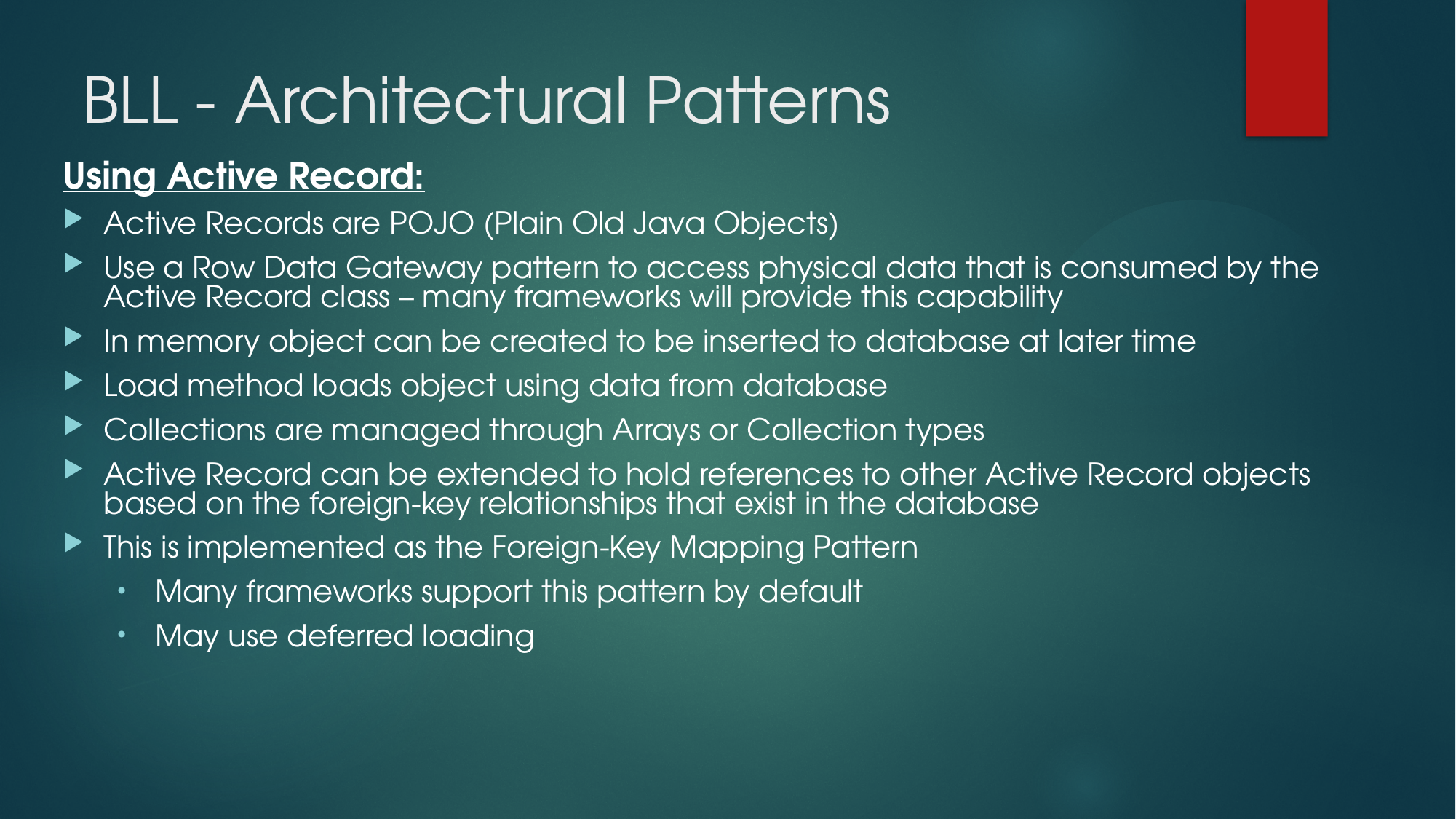

# BLL - Architectural Patterns
Using Active Record:
Active Records are POJO (Plain Old Java Objects)
Use a Row Data Gateway pattern to access physical data that is consumed by the Active Record class – many frameworks will provide this capability
In memory object can be created to be inserted to database at later time
Load method loads object using data from database
Collections are managed through Arrays or Collection types
Active Record can be extended to hold references to other Active Record objects based on the foreign-key relationships that exist in the database
This is implemented as the Foreign-Key Mapping Pattern
Many frameworks support this pattern by default
May use deferred loading